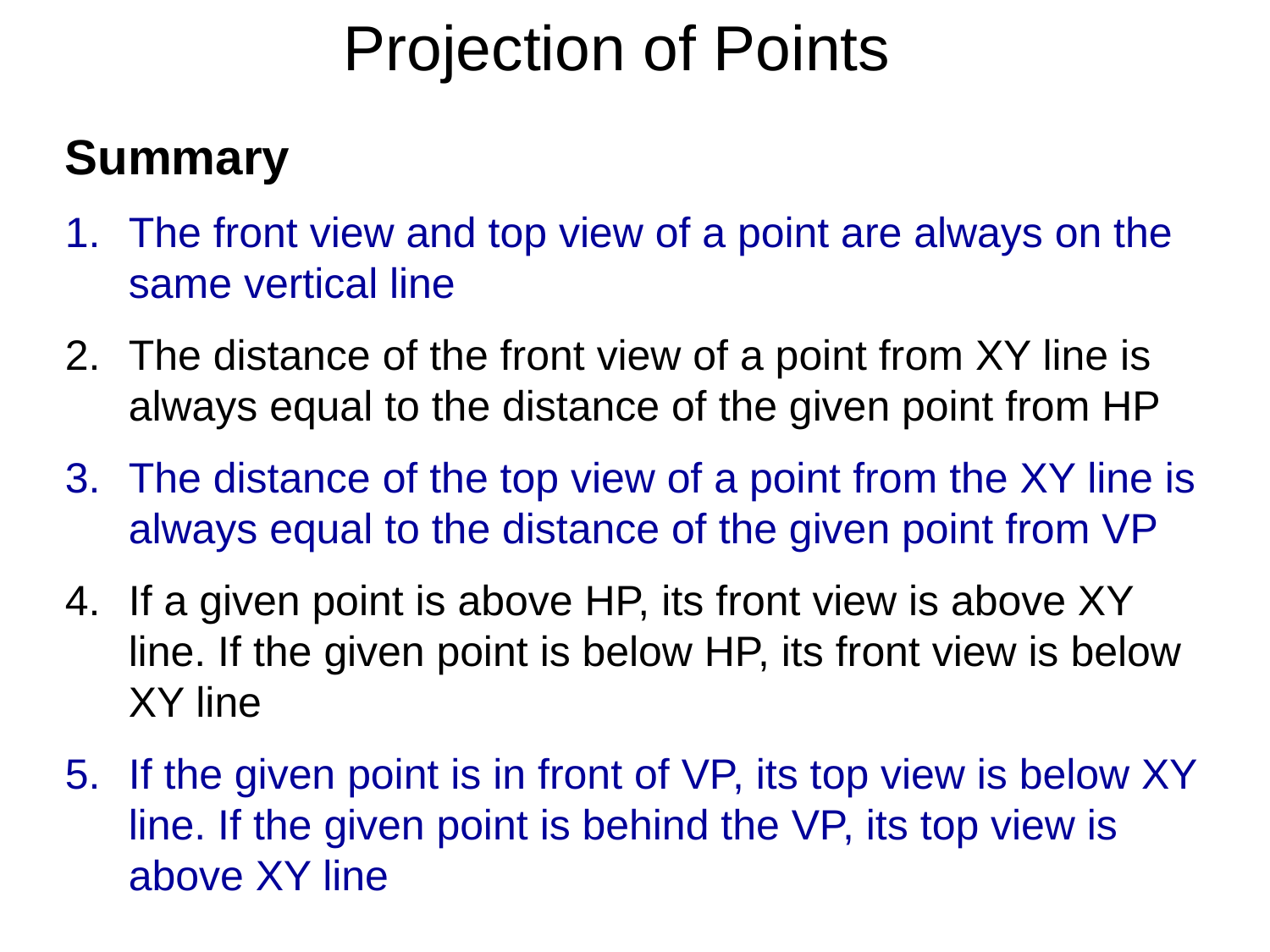

Projection of Points
Summary
The front view and top view of a point are always on the same vertical line
The distance of the front view of a point from XY line is always equal to the distance of the given point from HP
The distance of the top view of a point from the XY line is always equal to the distance of the given point from VP
If a given point is above HP, its front view is above XY line. If the given point is below HP, its front view is below XY line
If the given point is in front of VP, its top view is below XY line. If the given point is behind the VP, its top view is above XY line